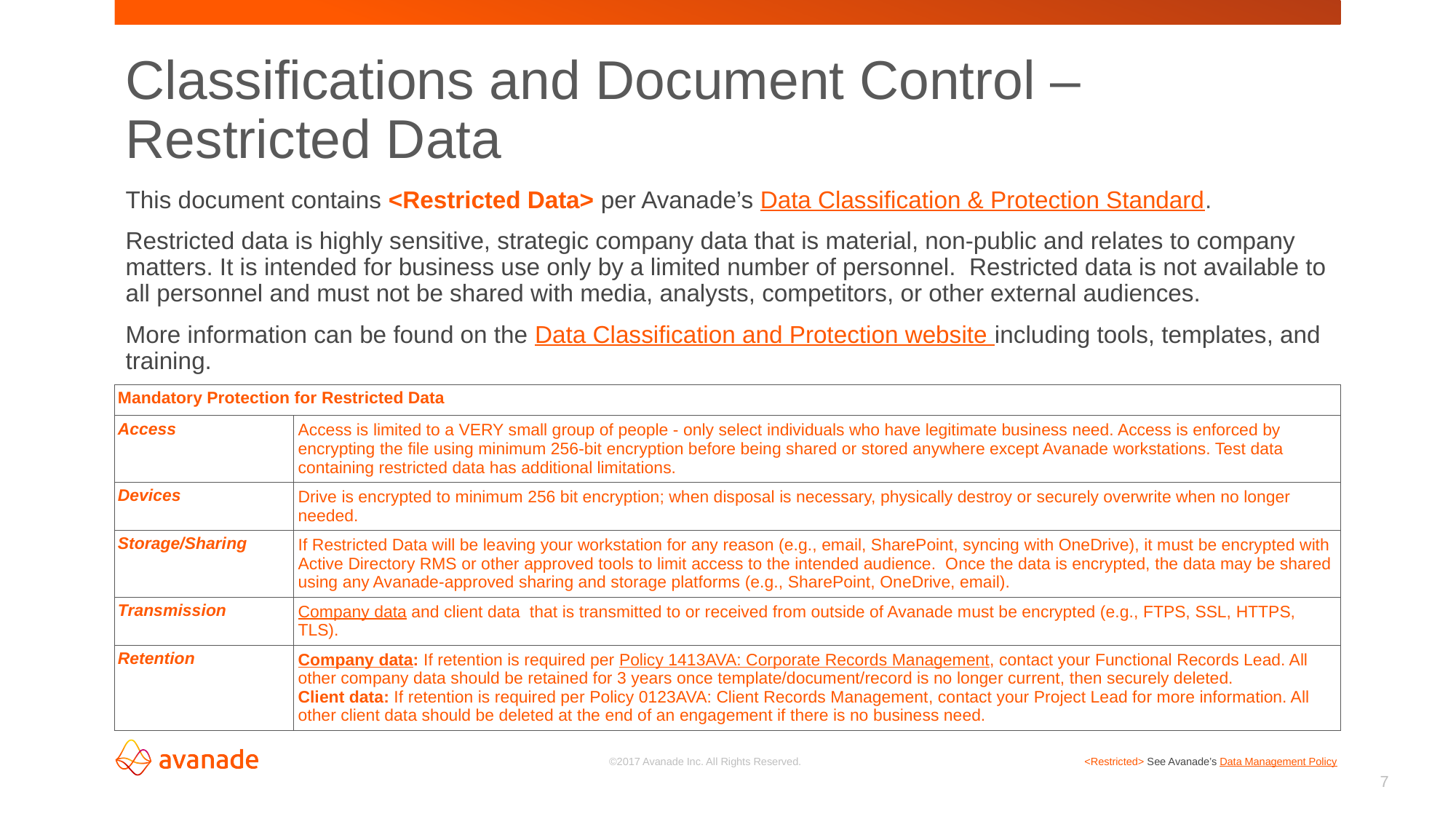

# Classifications and Document Control – Restricted Data
This document contains <Restricted Data> per Avanade’s Data Classification & Protection Standard.
Restricted data is highly sensitive, strategic company data that is material, non-public and relates to company matters. It is intended for business use only by a limited number of personnel.  Restricted data is not available to all personnel and must not be shared with media, analysts, competitors, or other external audiences.
More information can be found on the Data Classification and Protection website including tools, templates, and training.

| Mandatory Protection for Restricted Data |  |
| --- | --- |
| Access | Access is limited to a VERY small group of people - only select individuals who have legitimate business need. Access is enforced by encrypting the file using minimum 256-bit encryption before being shared or stored anywhere except Avanade workstations. Test data containing restricted data has additional limitations. |
| Devices | Drive is encrypted to minimum 256 bit encryption; when disposal is necessary, physically destroy or securely overwrite when no longer needed. |
| Storage/Sharing | If Restricted Data will be leaving your workstation for any reason (e.g., email, SharePoint, syncing with OneDrive), it must be encrypted with Active Directory RMS or other approved tools to limit access to the intended audience. Once the data is encrypted, the data may be shared using any Avanade-approved sharing and storage platforms (e.g., SharePoint, OneDrive, email). |
| Transmission | Company data and client data that is transmitted to or received from outside of Avanade must be encrypted (e.g., FTPS, SSL, HTTPS, TLS). |
| Retention | Company data: If retention is required per Policy 1413AVA: Corporate Records Management, contact your Functional Records Lead. All other company data should be retained for 3 years once template/document/record is no longer current, then securely deleted. Client data: If retention is required per Policy 0123AVA: Client Records Management, contact your Project Lead for more information. All other client data should be deleted at the end of an engagement if there is no business need. |
7